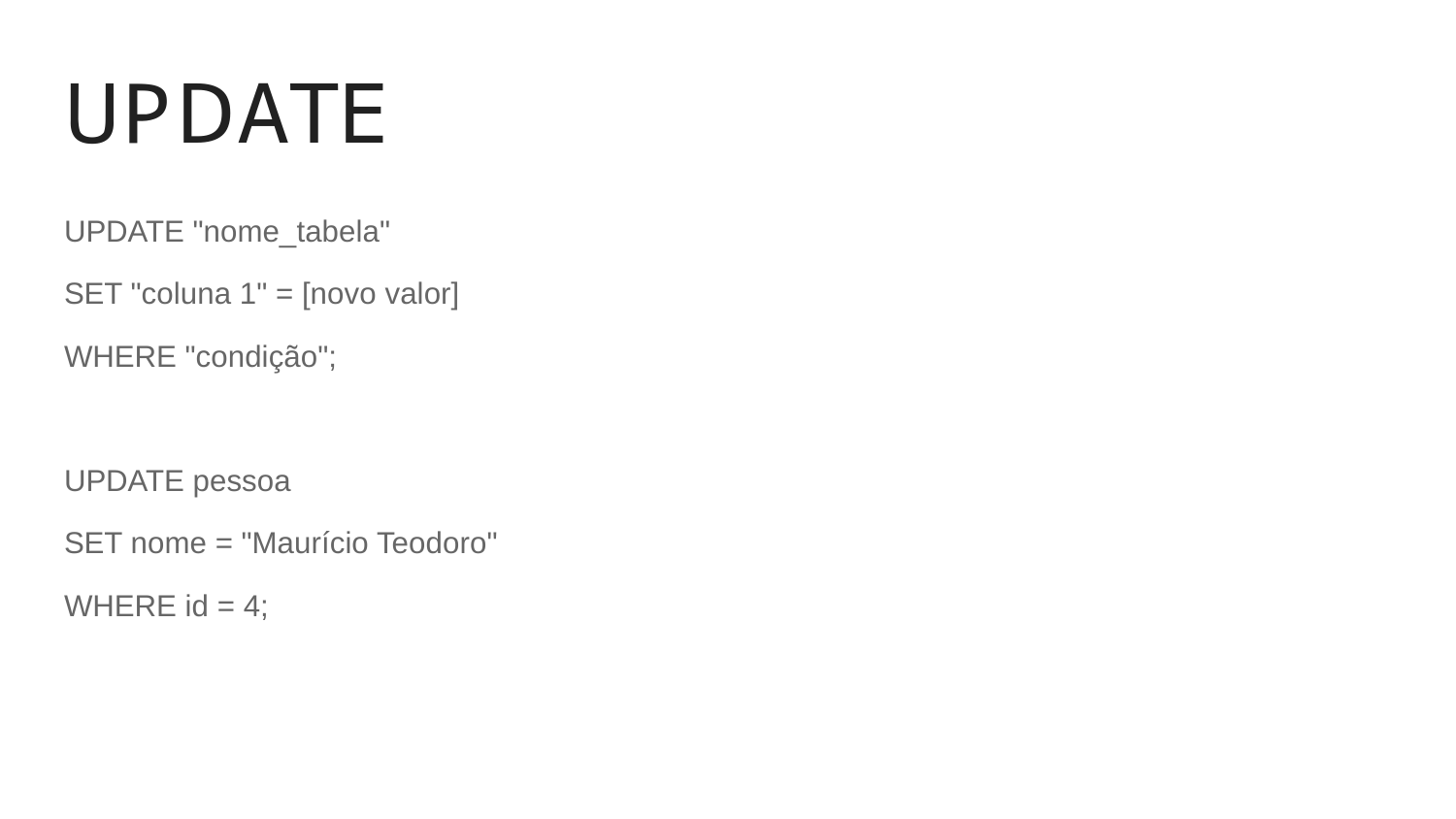

# UPDATE
UPDATE "nome_tabela"
SET "coluna 1" = [novo valor]
WHERE "condição";

UPDATE pessoa
SET nome = "Maurício Teodoro"
WHERE id = 4;